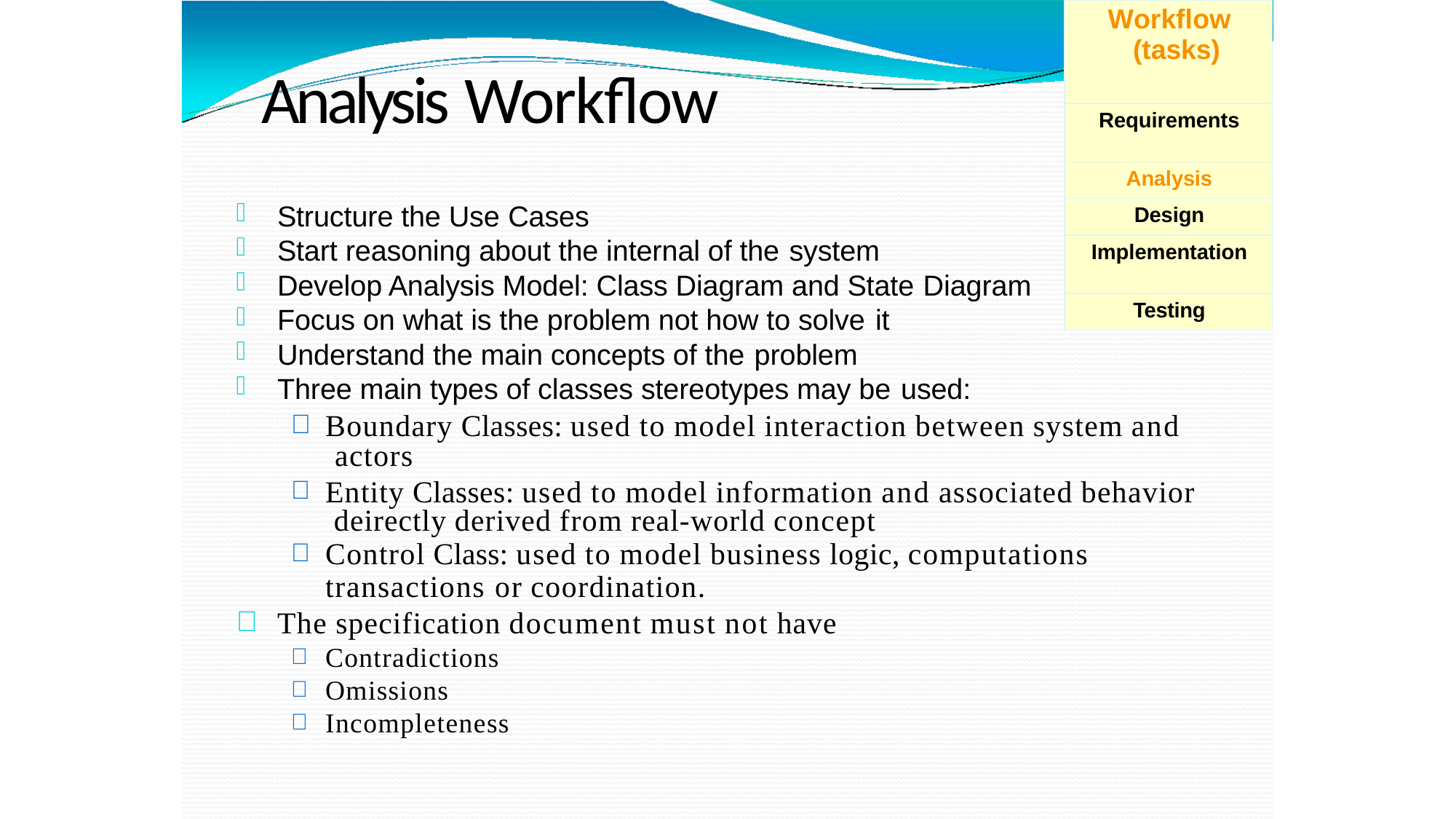

| Workflow (tasks) |
| --- |
| Requirements |
| Analysis |
| Design |
| Implementation |
| Testing |

# Analysis Workflow
Structure the Use Cases
Start reasoning about the internal of the system
Develop Analysis Model: Class Diagram and State Diagram
Focus on what is the problem not how to solve it
Understand the main concepts of the problem
Three main types of classes stereotypes may be used:
Boundary Classes: used to model interaction between system and  actors
Entity Classes: used to model information and associated behavior  deirectly derived from real-world concept
Control Class: used to model business logic, computations
transactions or coordination.
The specification document must not have
Contradictions
Omissions
Incompleteness